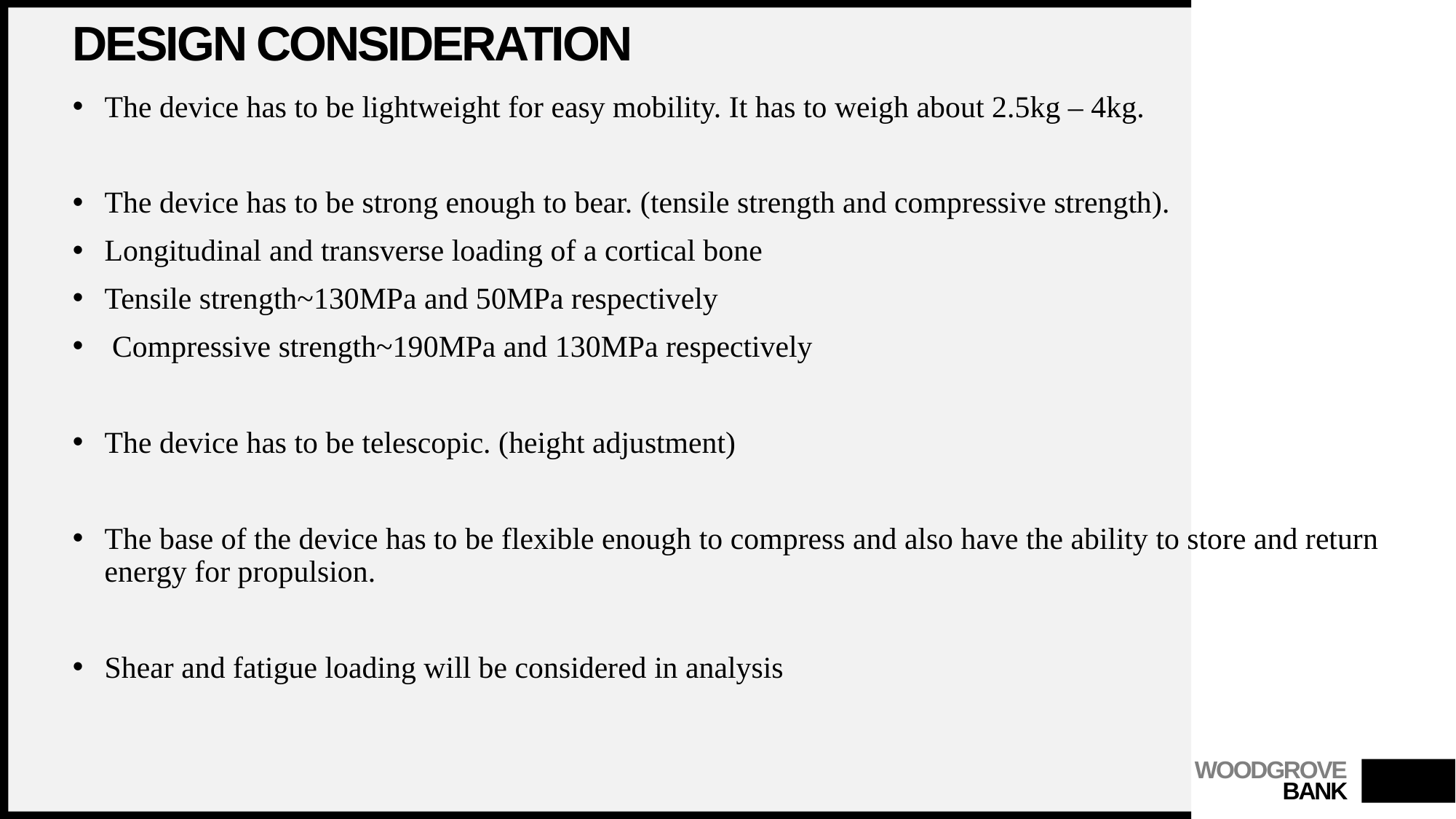

# DESIGN CONSIDERATION
The device has to be lightweight for easy mobility. It has to weigh about 2.5kg – 4kg.

The device has to be strong enough to bear. (tensile strength and compressive strength).
Longitudinal and transverse loading of a cortical bone
Tensile strength~130MPa and 50MPa respectively
 Compressive strength~190MPa and 130MPa respectively

The device has to be telescopic. (height adjustment)

The base of the device has to be flexible enough to compress and also have the ability to store and return energy for propulsion.

Shear and fatigue loading will be considered in analysis